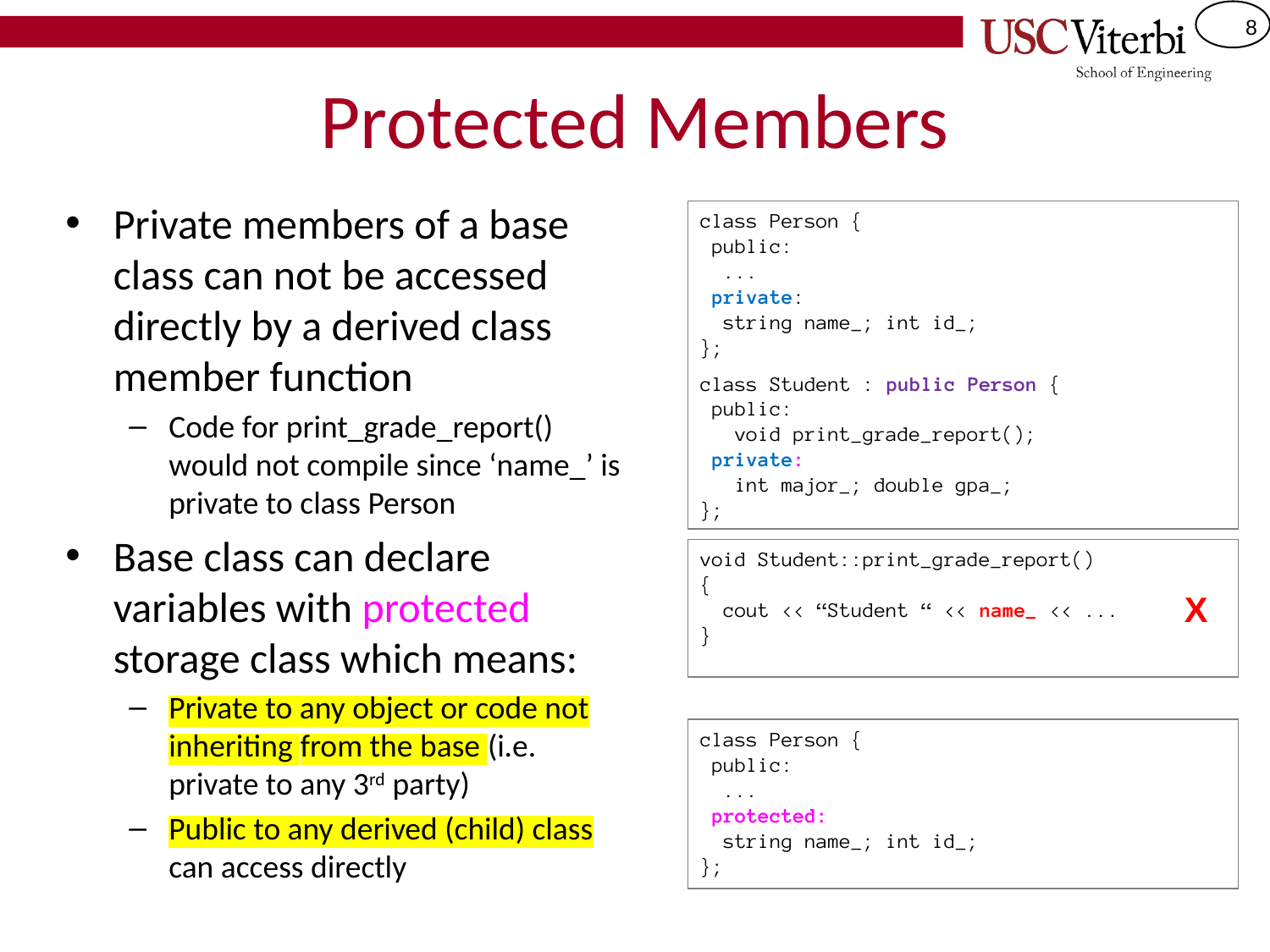

# Protected Members
Private members of a base class can not be accessed directly by a derived class member function
Code for print_grade_report() would not compile since ‘name_’ is private to class Person
Base class can declare variables with protected storage class which means:
Private to any object or code not inheriting from the base (i.e. private to any 3rd party)
Public to any derived (child) class can access directly
class Person {
 public:
  ...
 private:
  string name_; int id_;
};
class Student : public Person {
 public:
   void print_grade_report();
 private:
   int major_; double gpa_;
};
void Student::print_grade_report()
{
  cout << “Student “ << name_ << ...
}

X
class Person {
 public:
  ...
 protected:
  string name_; int id_;
};